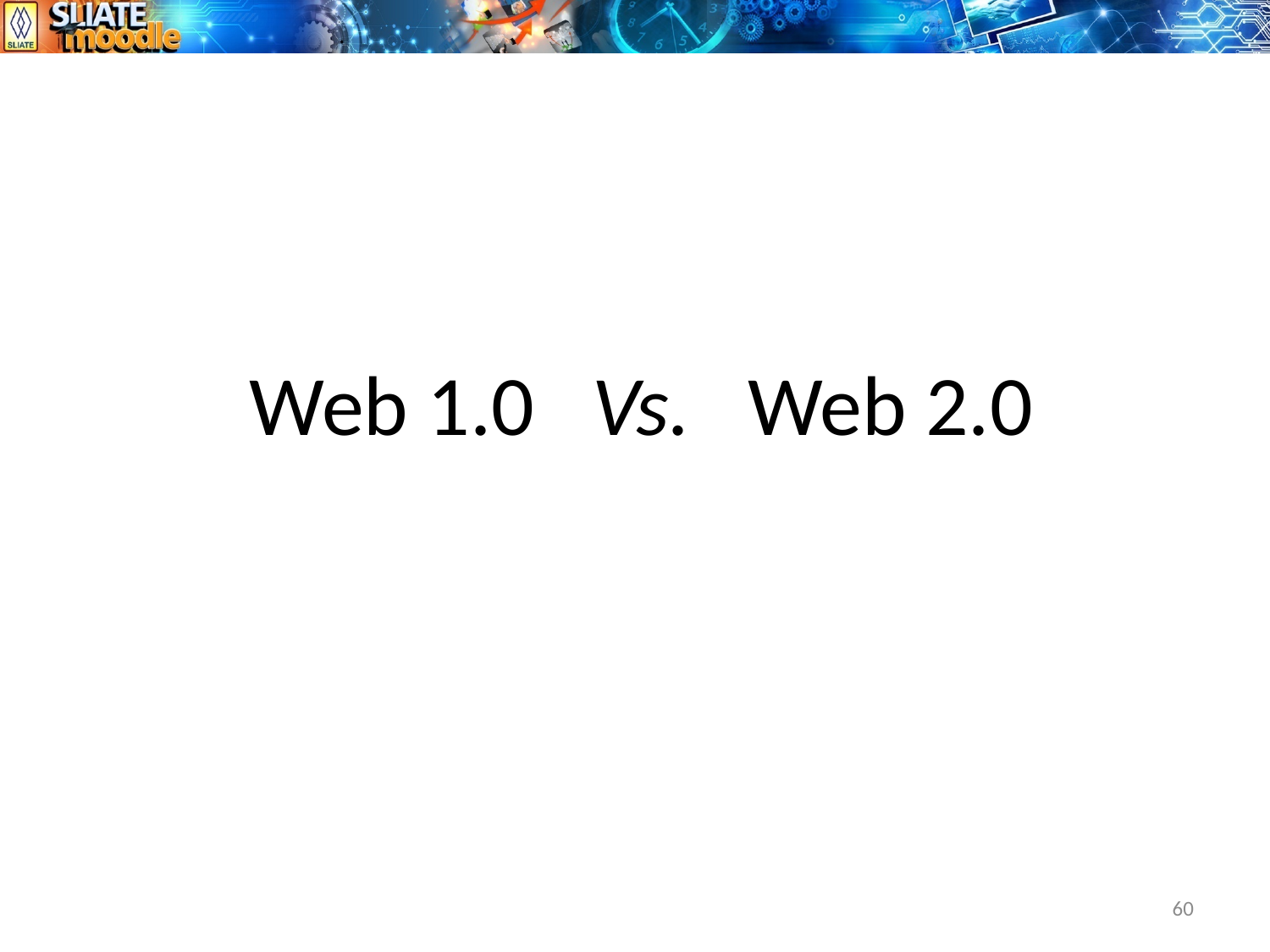

# Web 1.0   Vs.   Web 2.0
60